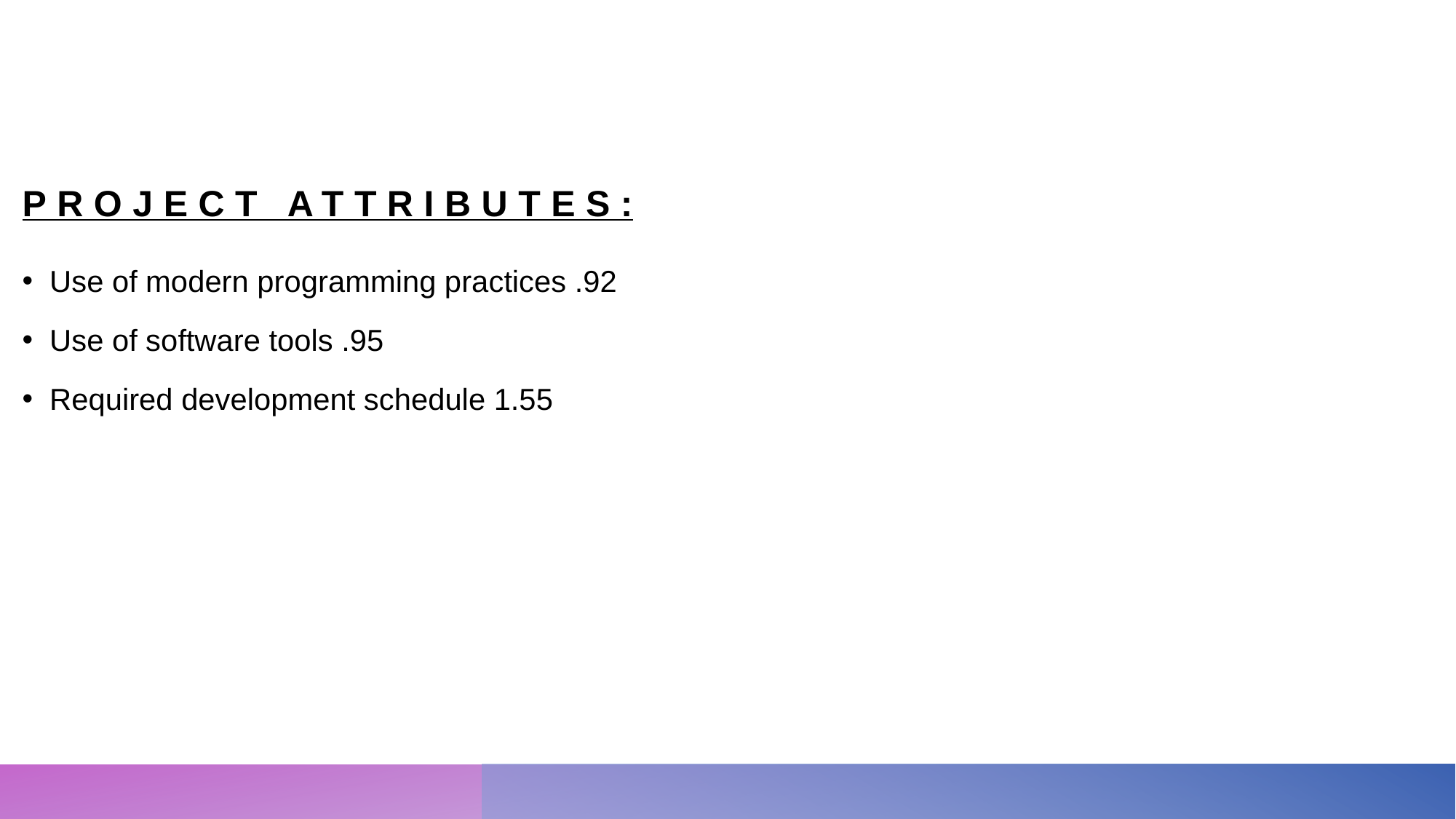

# Project attributes:
Use of modern programming practices .92
Use of software tools .95
Required development schedule 1.55